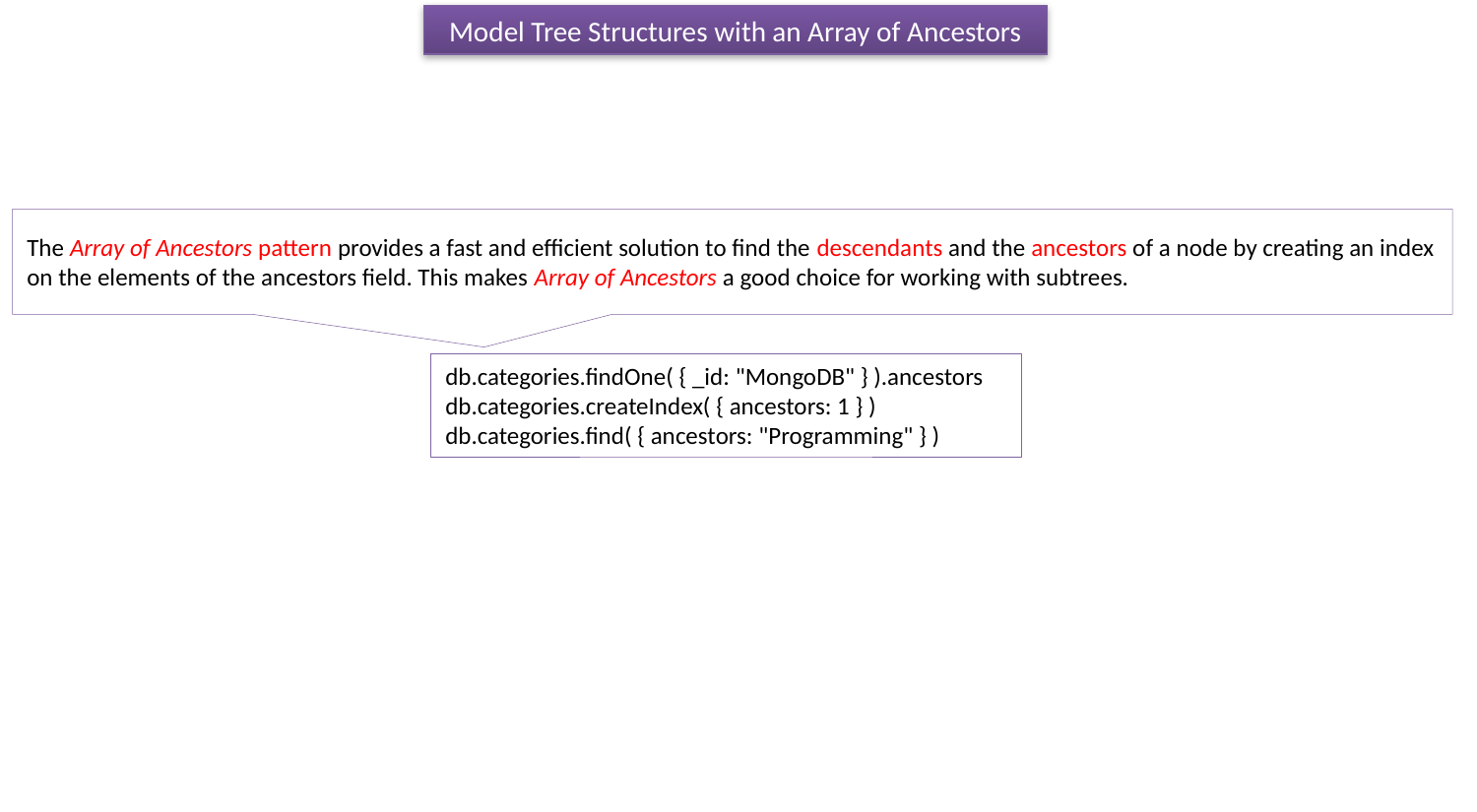

Model Tree Structures with an Array of Ancestors

The Array of Ancestors pattern provides a fast and efficient solution to find the descendants and the ancestors of a node by creating an index on the elements of the ancestors field. This makes Array of Ancestors a good choice for working with subtrees.
db.categories.findOne( { _id: "MongoDB" } ).ancestors
db.categories.createIndex( { ancestors: 1 } )
db.categories.find( { ancestors: "Programming" } )